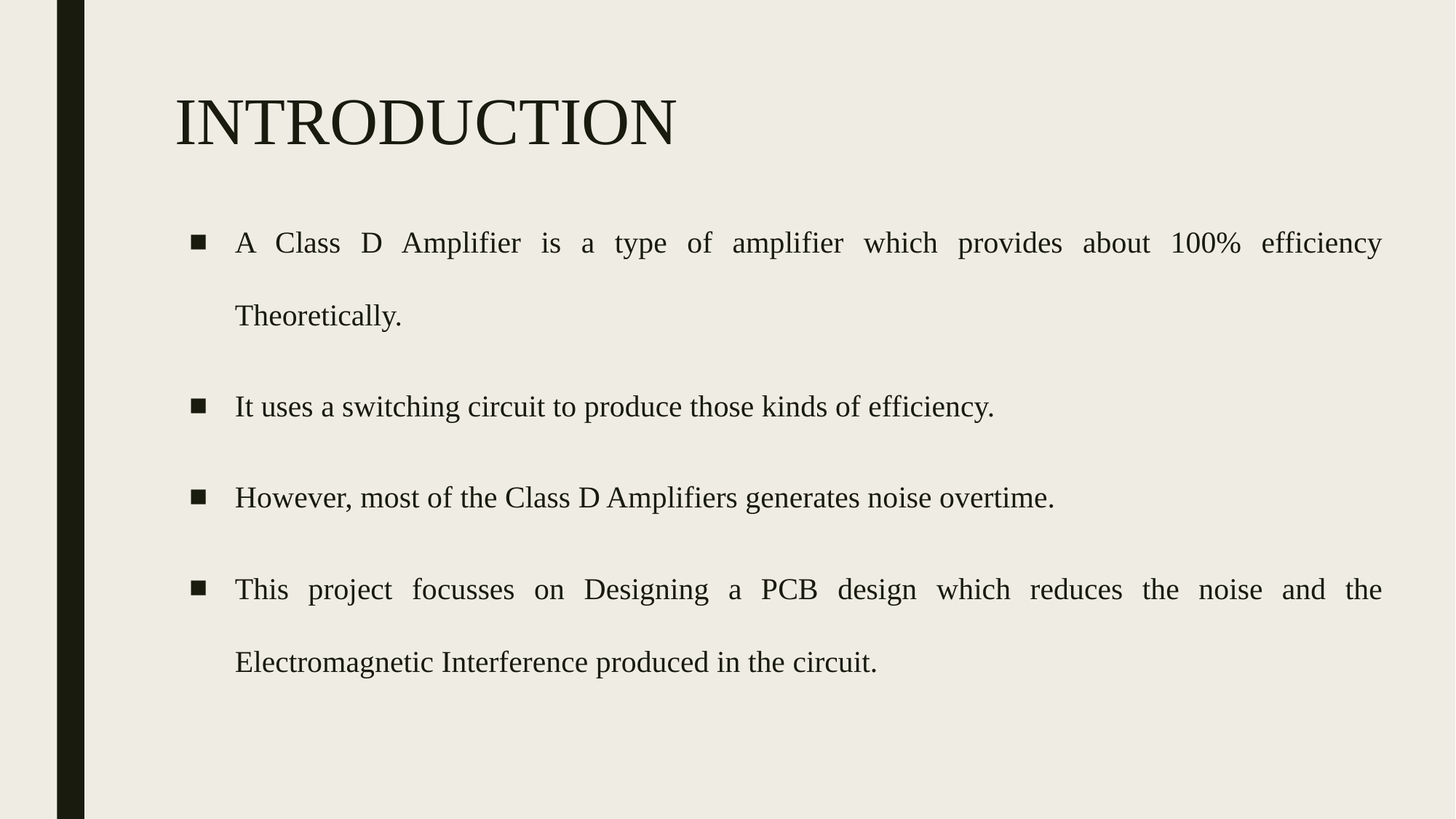

# INTRODUCTION
A Class D Amplifier is a type of amplifier which provides about 100% efficiency Theoretically.
It uses a switching circuit to produce those kinds of efficiency.
However, most of the Class D Amplifiers generates noise overtime.
This project focusses on Designing a PCB design which reduces the noise and the Electromagnetic Interference produced in the circuit.